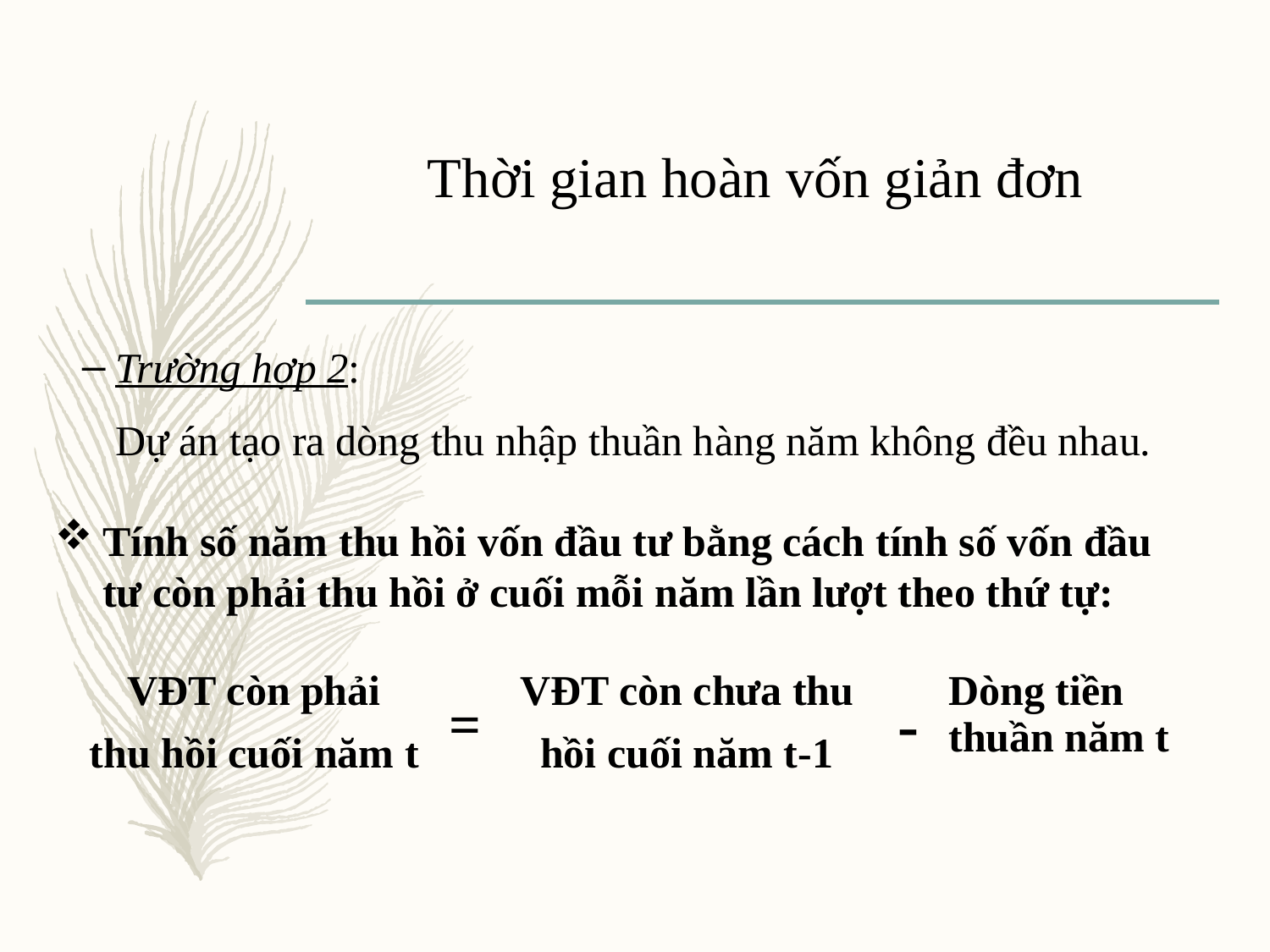

# Thời gian hoàn vốn giản đơn
Trường hợp 2:
	Dự án tạo ra dòng thu nhập thuần hàng năm không đều nhau.

Tính số năm thu hồi vốn đầu tư bằng cách tính số vốn đầu tư còn phải thu hồi ở cuối mỗi năm lần lượt theo thứ tự:
| VĐT còn phải thu hồi cuối năm t | = | VĐT còn chưa thu hồi cuối năm t-1 | - | Dòng tiền thuần năm t |
| --- | --- | --- | --- | --- |